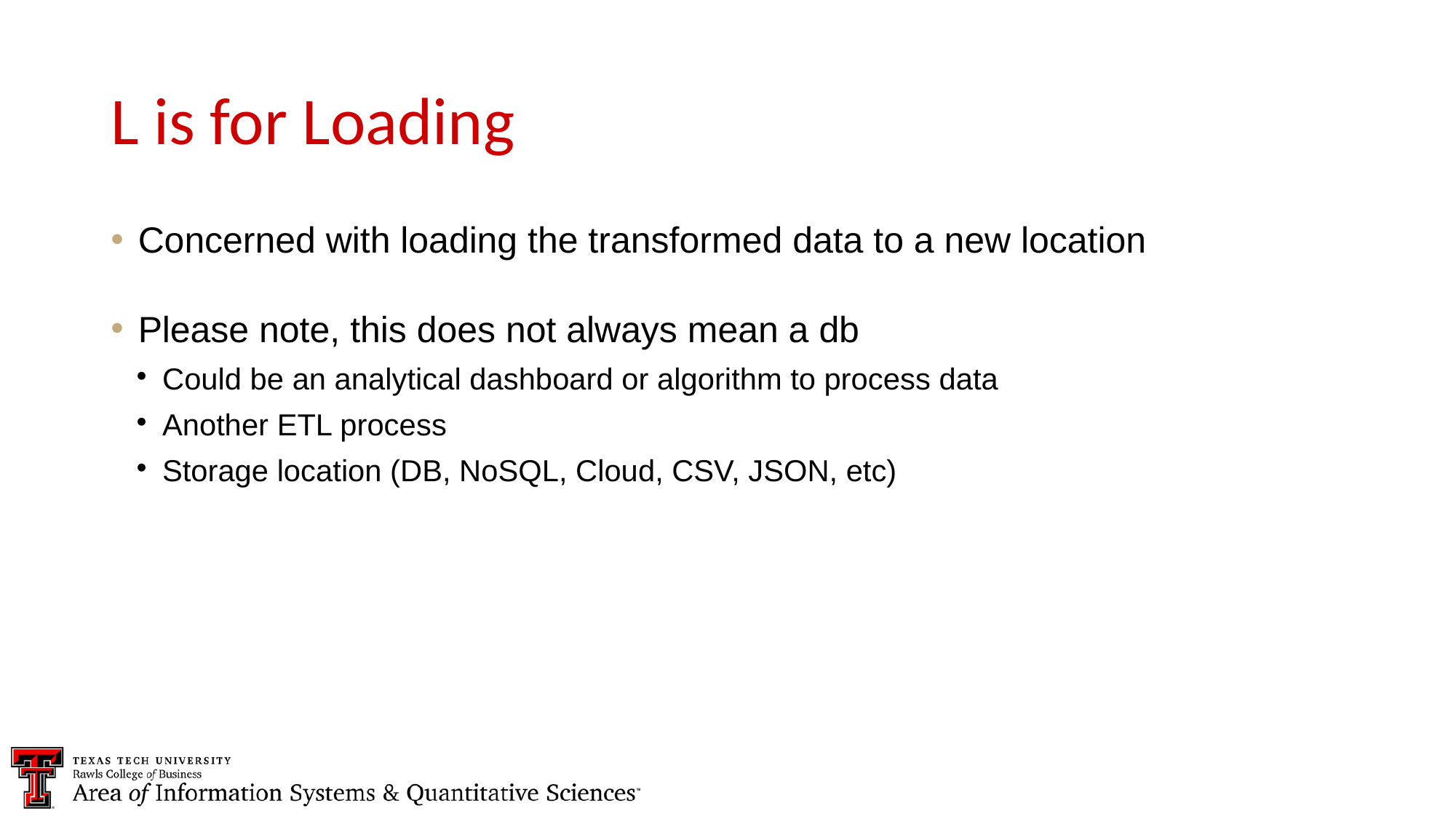

L is for Loading
Concerned with loading the transformed data to a new location
Please note, this does not always mean a db
Could be an analytical dashboard or algorithm to process data
Another ETL process
Storage location (DB, NoSQL, Cloud, CSV, JSON, etc)